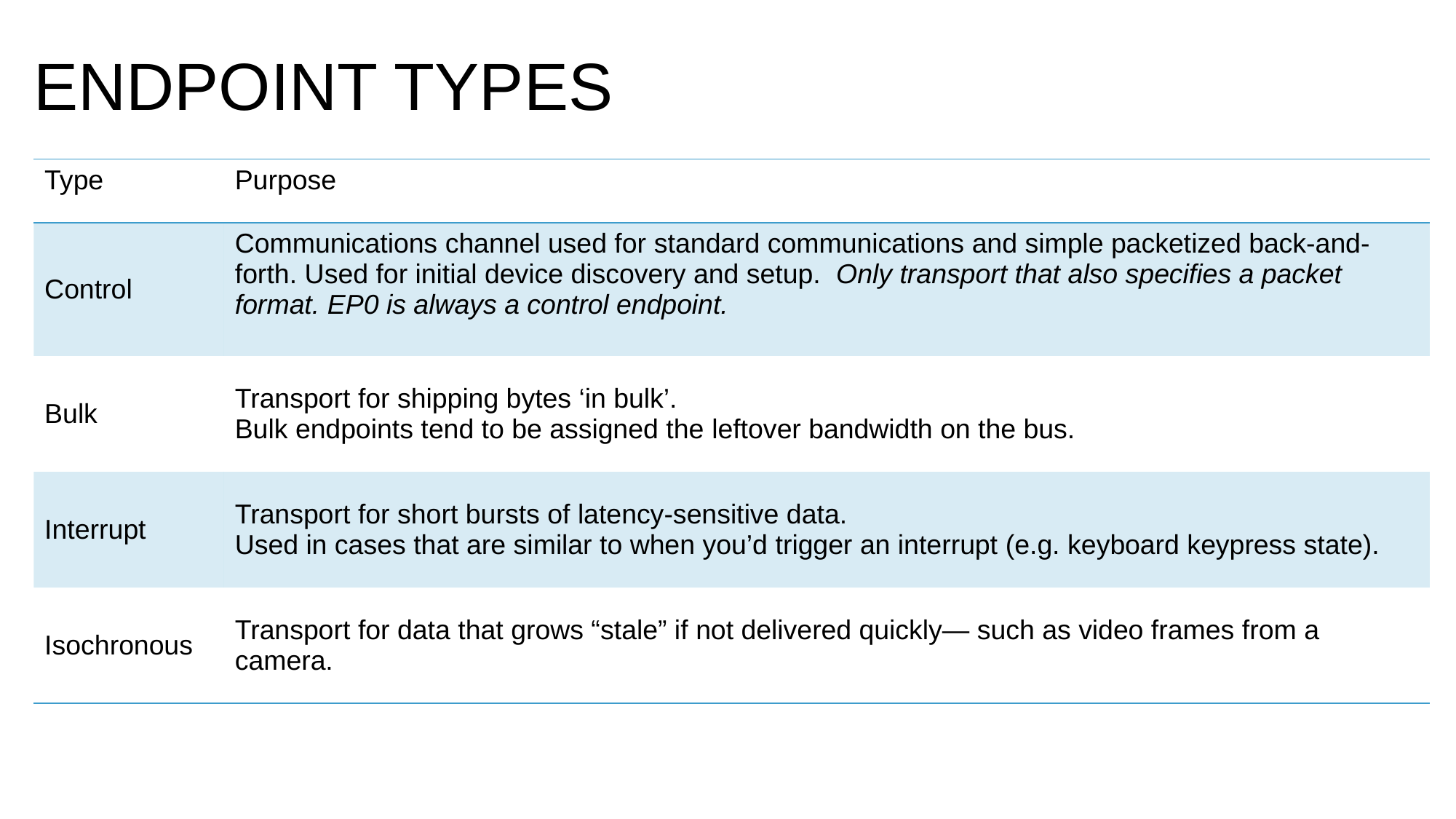

ENDPOINT TYPES
| Type | Purpose |
| --- | --- |
| Control | Communications channel used for standard communications and simple packetized back-and-forth. Used for initial device discovery and setup. Only transport that also specifies a packet format. EP0 is always a control endpoint. |
| Bulk | Transport for shipping bytes ‘in bulk’. Bulk endpoints tend to be assigned the leftover bandwidth on the bus. |
| Interrupt | Transport for short bursts of latency-sensitive data. Used in cases that are similar to when you’d trigger an interrupt (e.g. keyboard keypress state). |
| Isochronous | Transport for data that grows “stale” if not delivered quickly— such as video frames from a camera. |